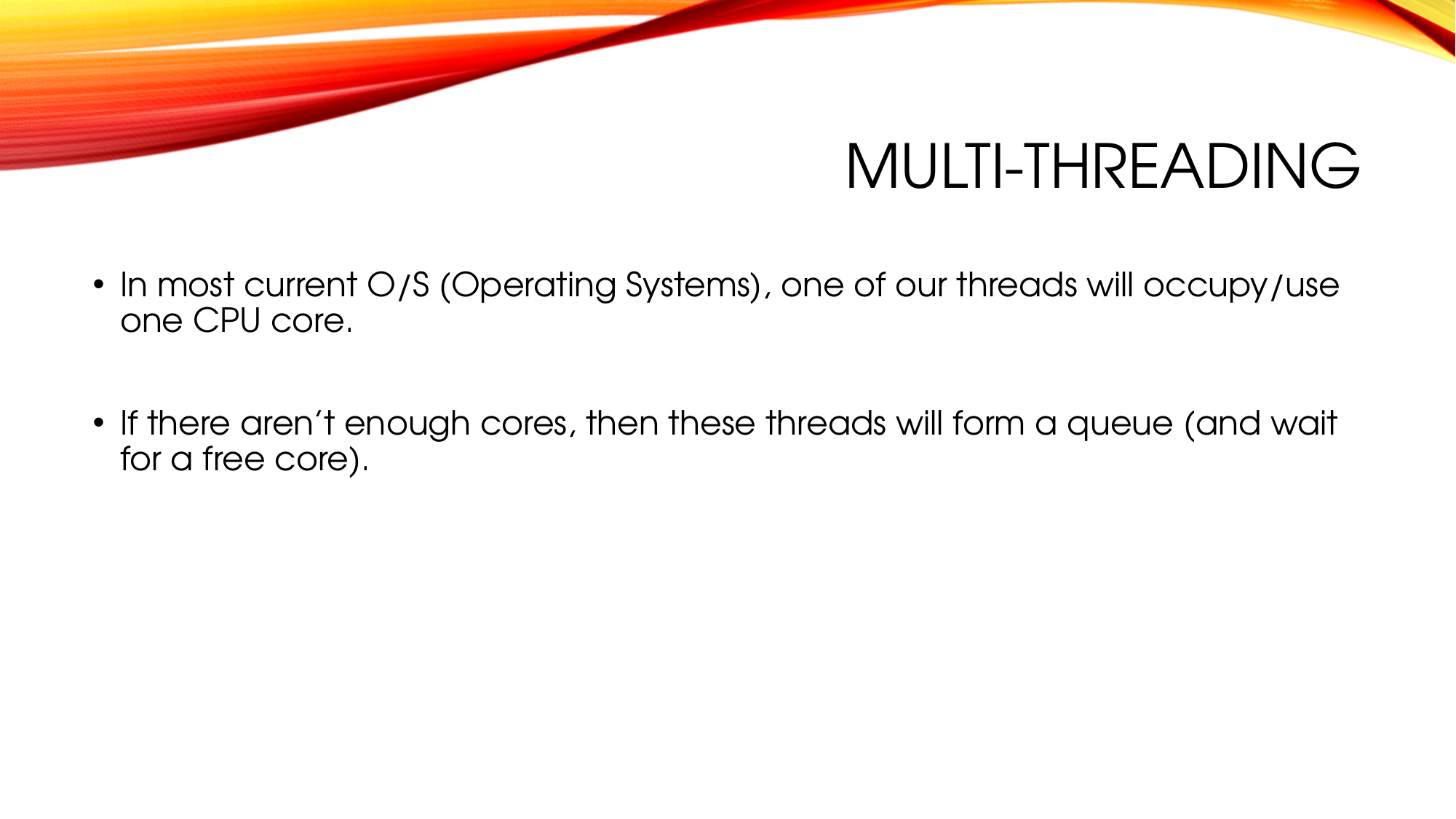

# Multi-Threading
In most current O/S (Operating Systems), one of our threads will occupy/use one CPU core.

If there aren’t enough cores, then these threads will form a queue (and wait for a free core).